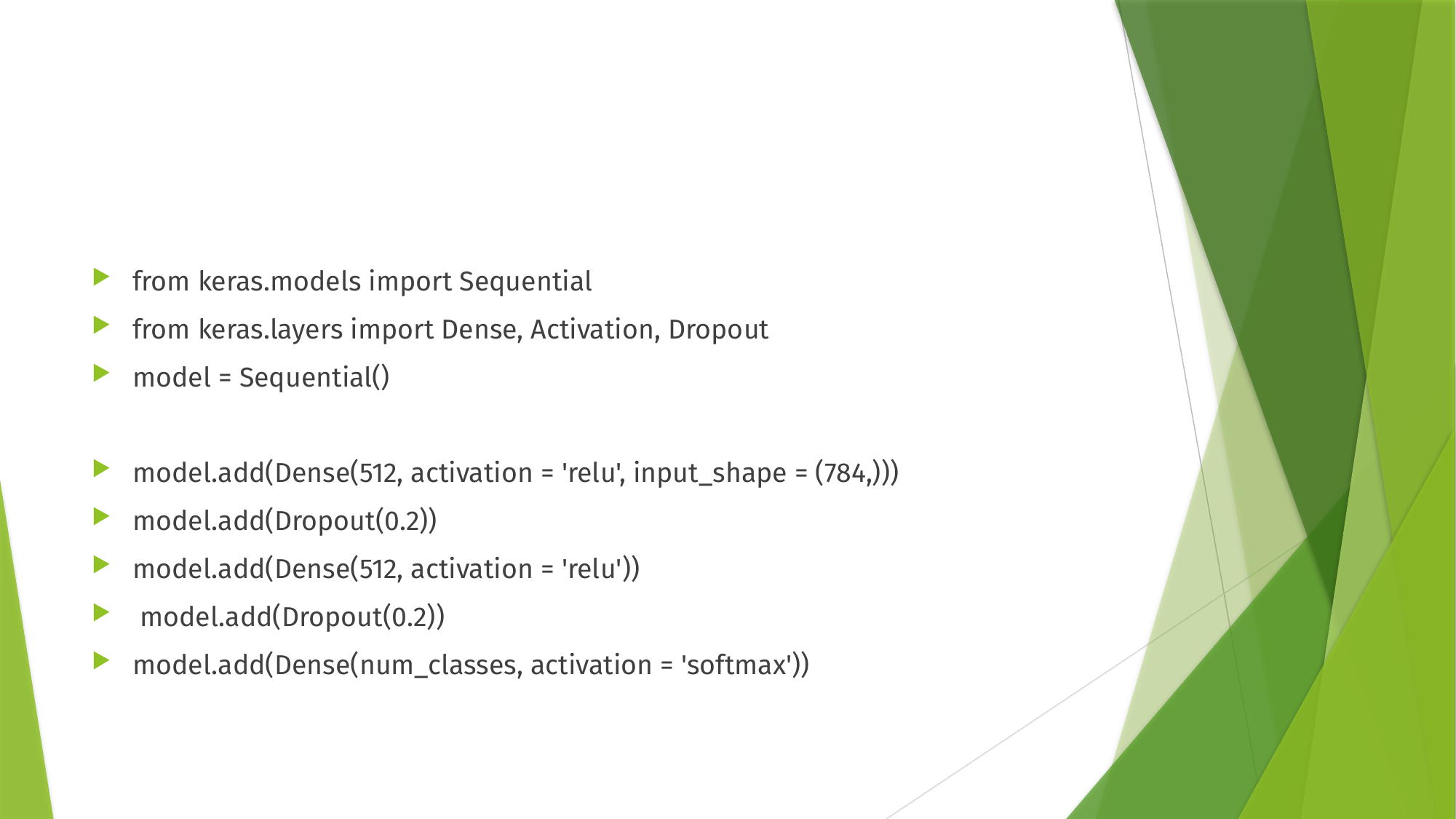

#
from keras.models import Sequential
from keras.layers import Dense, Activation, Dropout
model = Sequential()

model.add(Dense(512, activation = 'relu', input_shape = (784,)))
model.add(Dropout(0.2))
model.add(Dense(512, activation = 'relu'))
 model.add(Dropout(0.2))
model.add(Dense(num_classes, activation = 'softmax'))